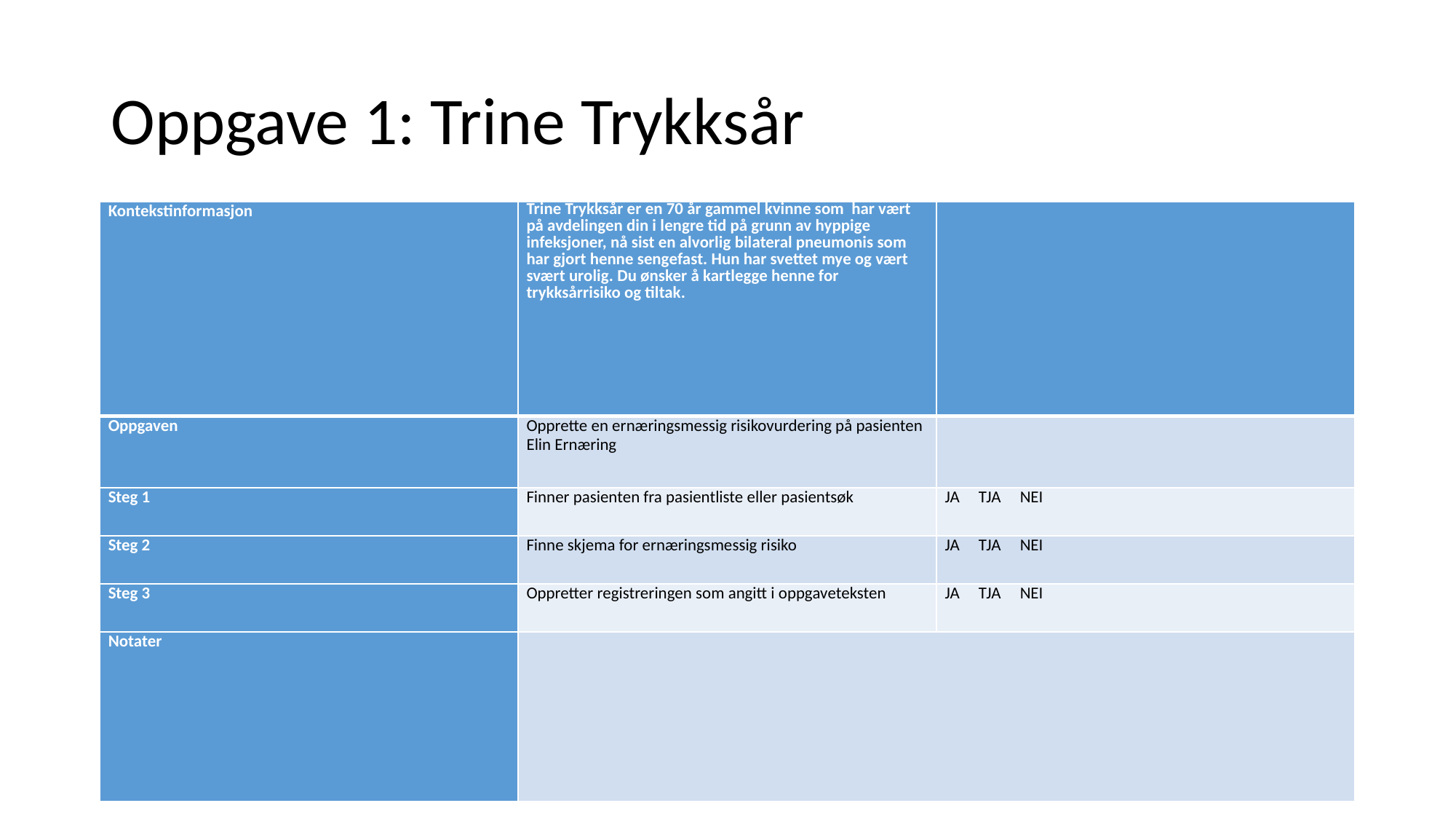

# Oppgave 1: Trine Trykksår
| Kontekstinformasjon | Trine Trykksår er en 70 år gammel kvinne som har vært på avdelingen din i lengre tid på grunn av hyppige infeksjoner, nå sist en alvorlig bilateral pneumonis som har gjort henne sengefast. Hun har svettet mye og vært svært urolig. Du ønsker å kartlegge henne for trykksårrisiko og tiltak. |  |
| --- | --- | --- |
| Oppgaven | Opprette en ernæringsmessig risikovurdering på pasienten Elin Ernæring |  |
| Steg 1 | Finner pasienten fra pasientliste eller pasientsøk | JA TJA NEI |
| Steg 2 | Finne skjema for ernæringsmessig risiko | JA TJA NEI |
| Steg 3 | Oppretter registreringen som angitt i oppgaveteksten | JA TJA NEI |
| Notater |  |  |
| Kontekstinformasjon | Dette er laget en prosedyre for å finne frem til informasjon for ansettelsesforhold. Dette er gitt i dokumentet "bedriftens personalhåndbok. Finn frem til dette dokumentet |  |
| --- | --- | --- |
| Oppgaven | Finn personalhåndboken |  |
| Steg 1 | Bruker logger seg på intranettet | JA TJA NEI |
| Steg 2 | Bruker finner personalhåndboken | JA TJA NEI |
| Notater |  |  |